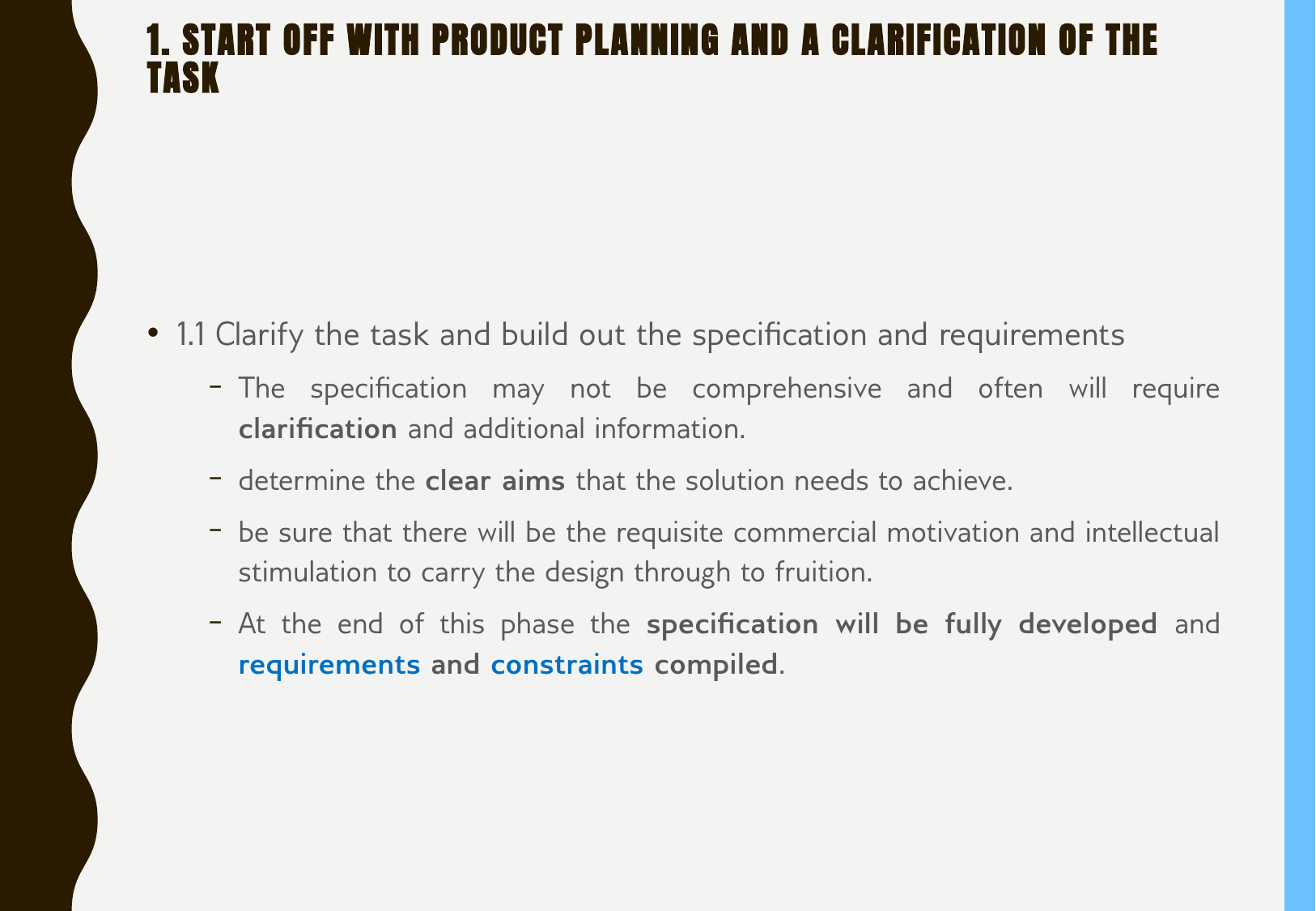

# 1. Start off with product planning and a clarification of the task
1.1 Clarify the task and build out the specification and requirements
The specification may not be comprehensive and often will require clarification and additional information.
determine the clear aims that the solution needs to achieve.
be sure that there will be the requisite commercial motivation and intellectual stimulation to carry the design through to fruition.
At the end of this phase the specification will be fully developed and requirements and constraints compiled.